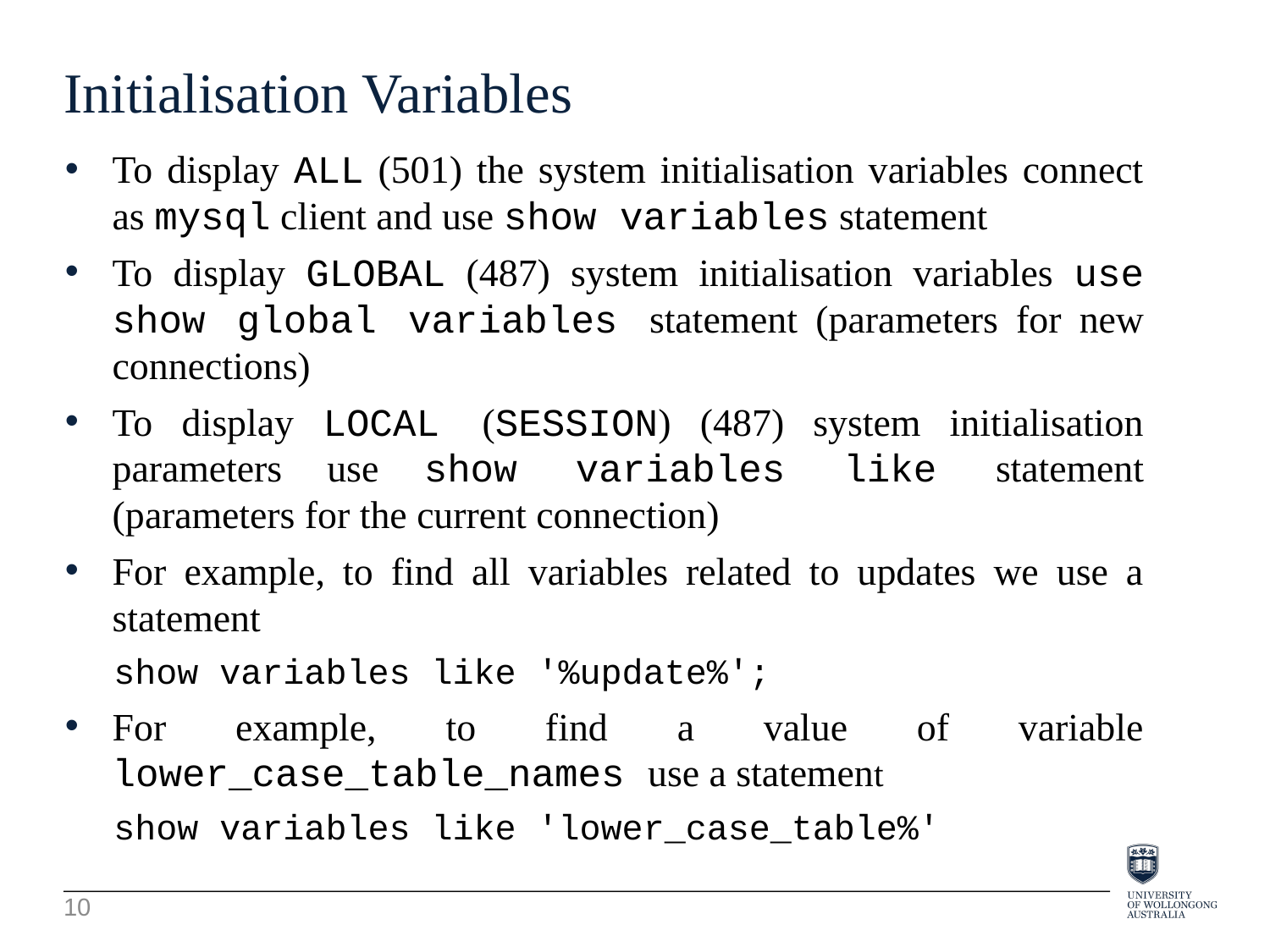

Initialisation Variables
To display ALL (501) the system initialisation variables connect as mysql client and use show variables statement
To display GLOBAL (487) system initialisation variables use show global variables statement (parameters for new connections)
To display LOCAL (SESSION) (487) system initialisation parameters use show variables like statement (parameters for the current connection)
For example, to find all variables related to updates we use a statement
show variables like '%update%';
For example, to find a value of variable lower_case_table_names use a statement
show variables like 'lower_case_table%'

10